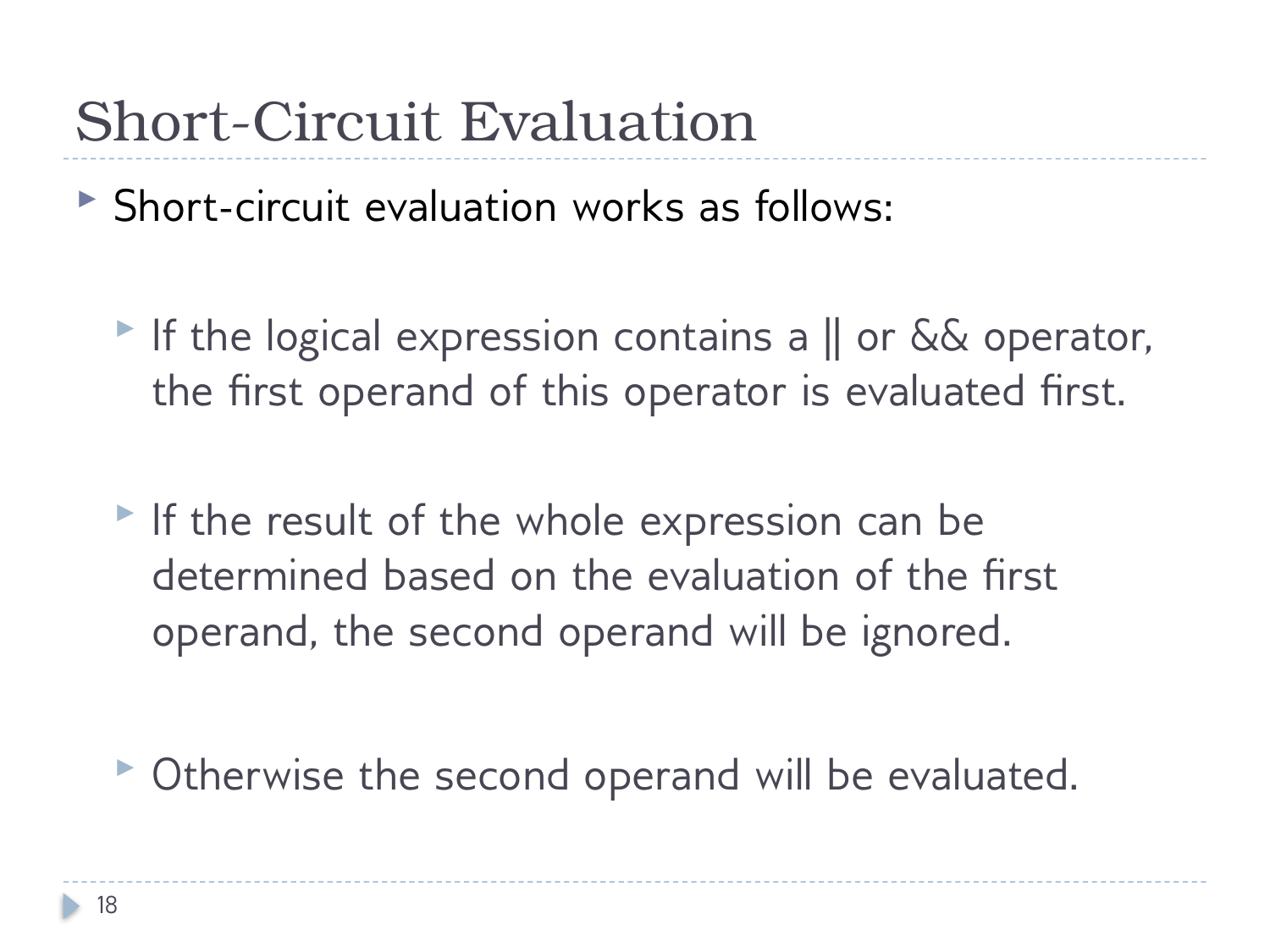

# Short-Circuit Evaluation
Short-circuit evaluation works as follows:

If the logical expression contains a || or && operator, the first operand of this operator is evaluated first.

If the result of the whole expression can be determined based on the evaluation of the first operand, the second operand will be ignored.

Otherwise the second operand will be evaluated.

18